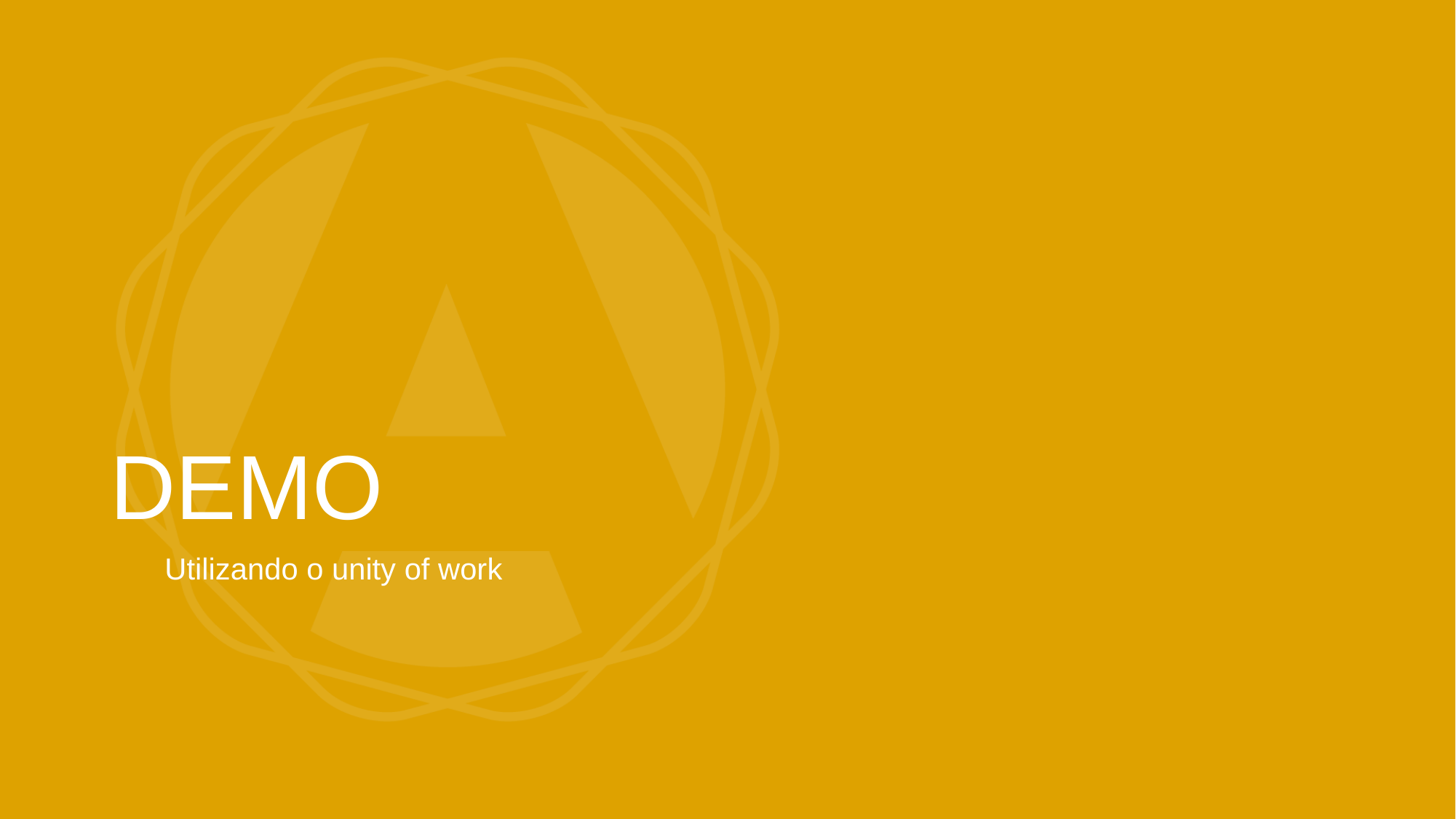

# DEMO
Utilizando o unity of work